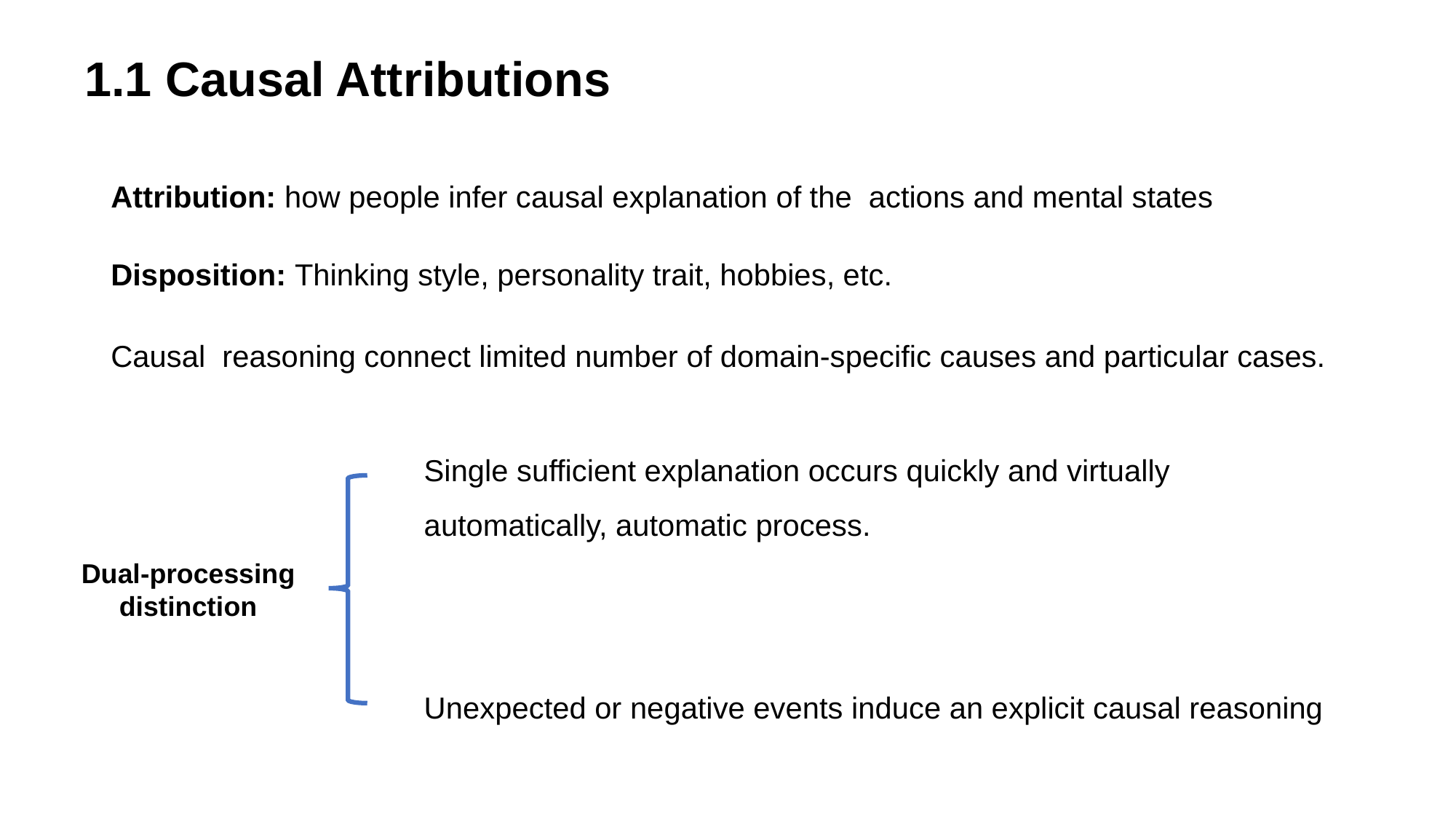

# 1.1 Causal Attributions
Attribution: how people infer causal explanation of the  actions and mental states
Disposition: Thinking style, personality trait, hobbies, etc.
Causal  reasoning connect limited number of domain-specific causes and particular cases.
Single sufficient explanation occurs quickly and virtually automatically, automatic process.

Dual-processing distinction
Unexpected or negative events induce an explicit causal reasoning